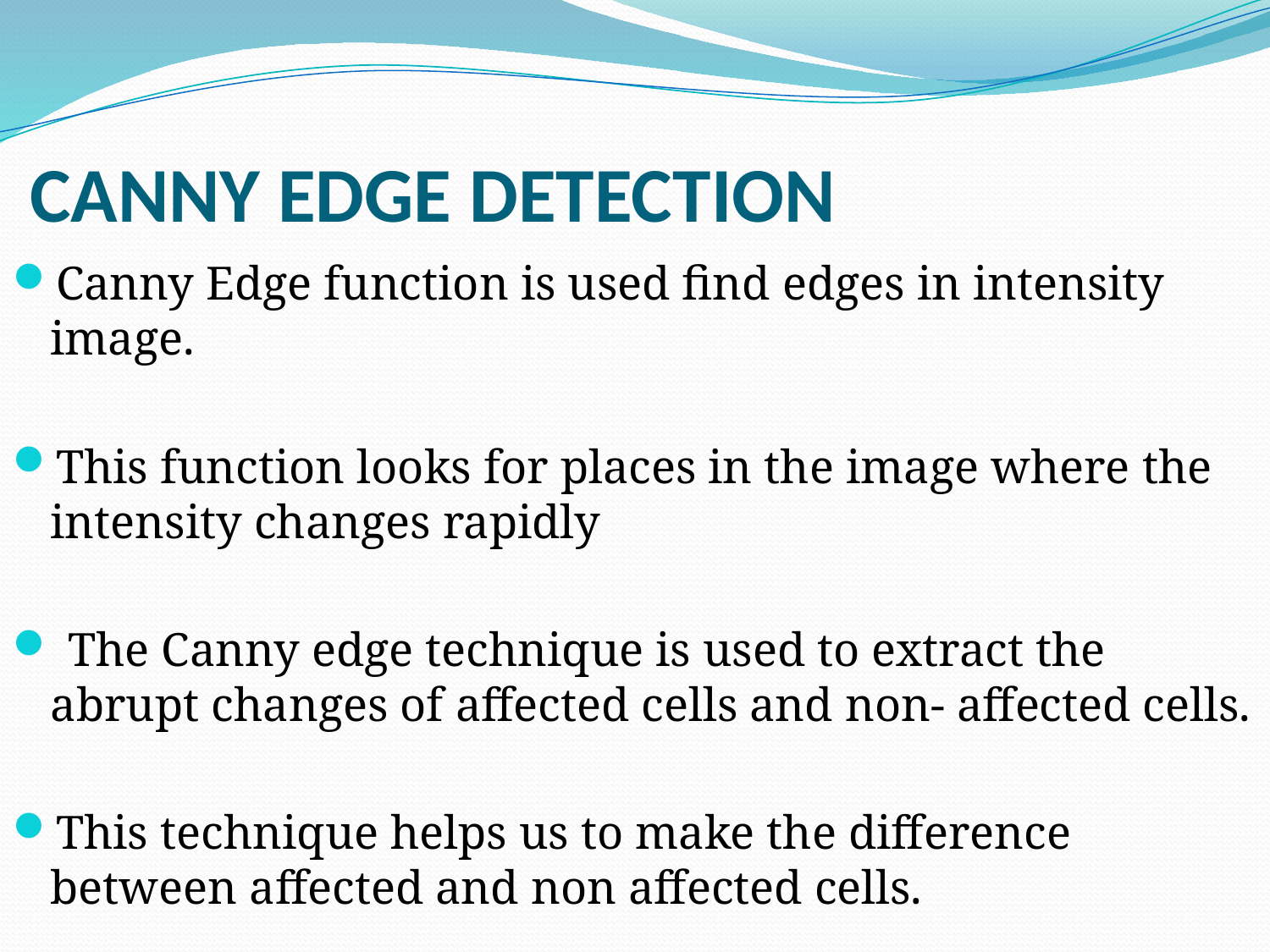

# CANNY EDGE DETECTION
Canny Edge function is used find edges in intensity image.

This function looks for places in the image where the intensity changes rapidly

 The Canny edge technique is used to extract the abrupt changes of affected cells and non- affected cells.

This technique helps us to make the difference between affected and non affected cells.